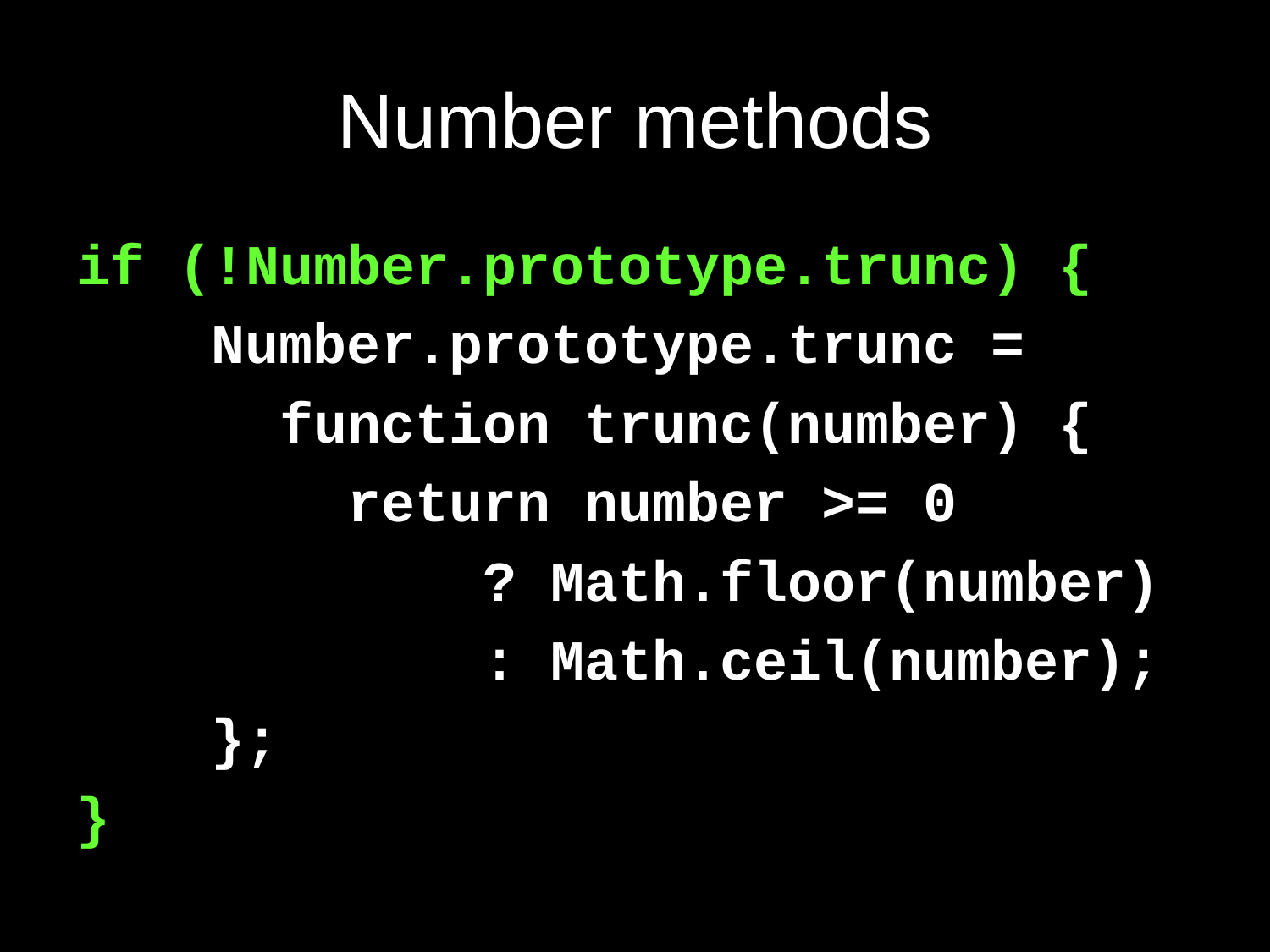

# Number methods
if (!Number.prototype.trunc) {
    Number.prototype.trunc =
      function trunc(number) {
        return number >= 0
            ? Math.floor(number)
            : Math.ceil(number);
    };
}